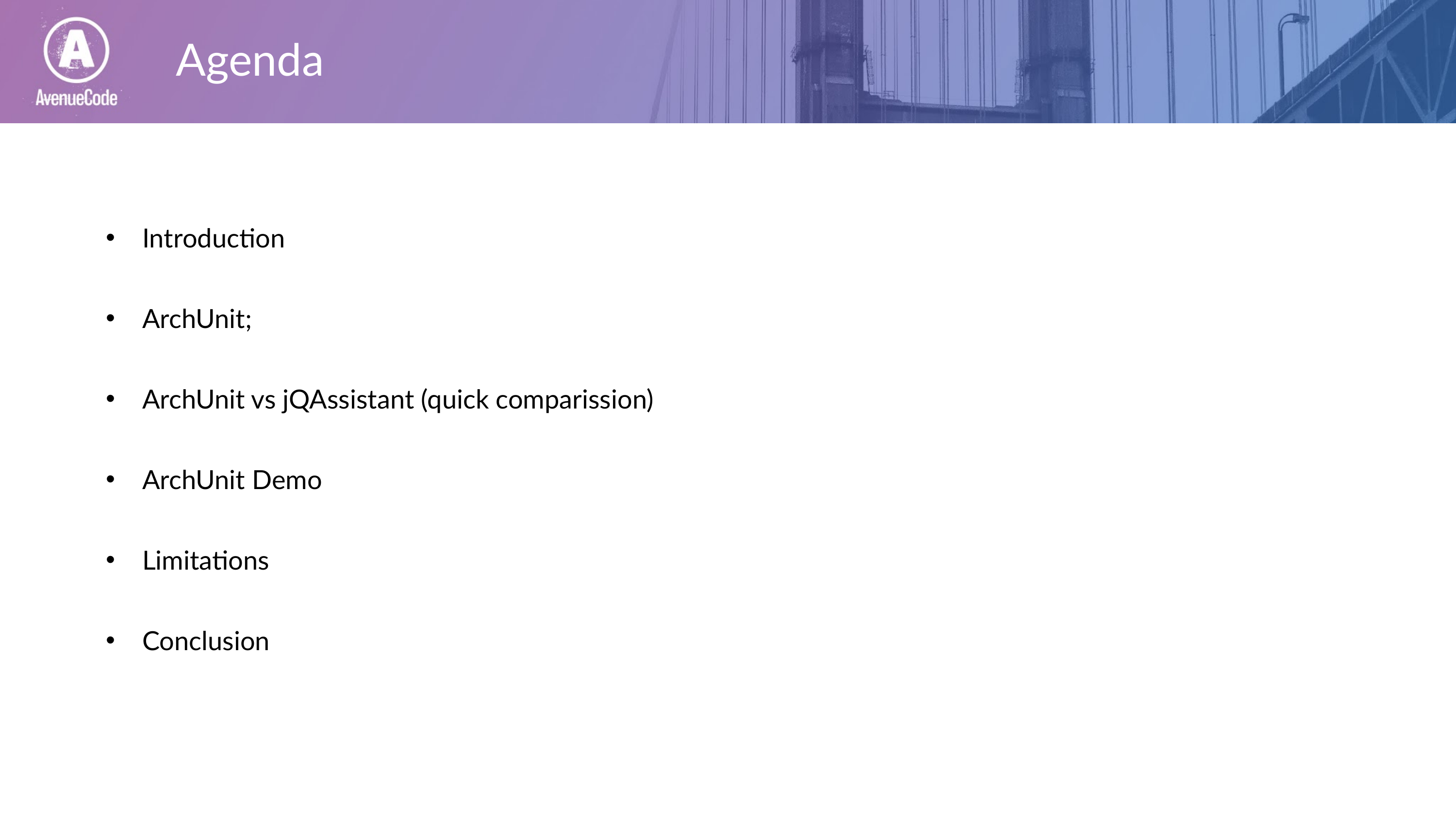

Agenda
2
# Header
Introduction

ArchUnit;

ArchUnit vs jQAssistant (quick comparission)

ArchUnit Demo

Limitations

Conclusion